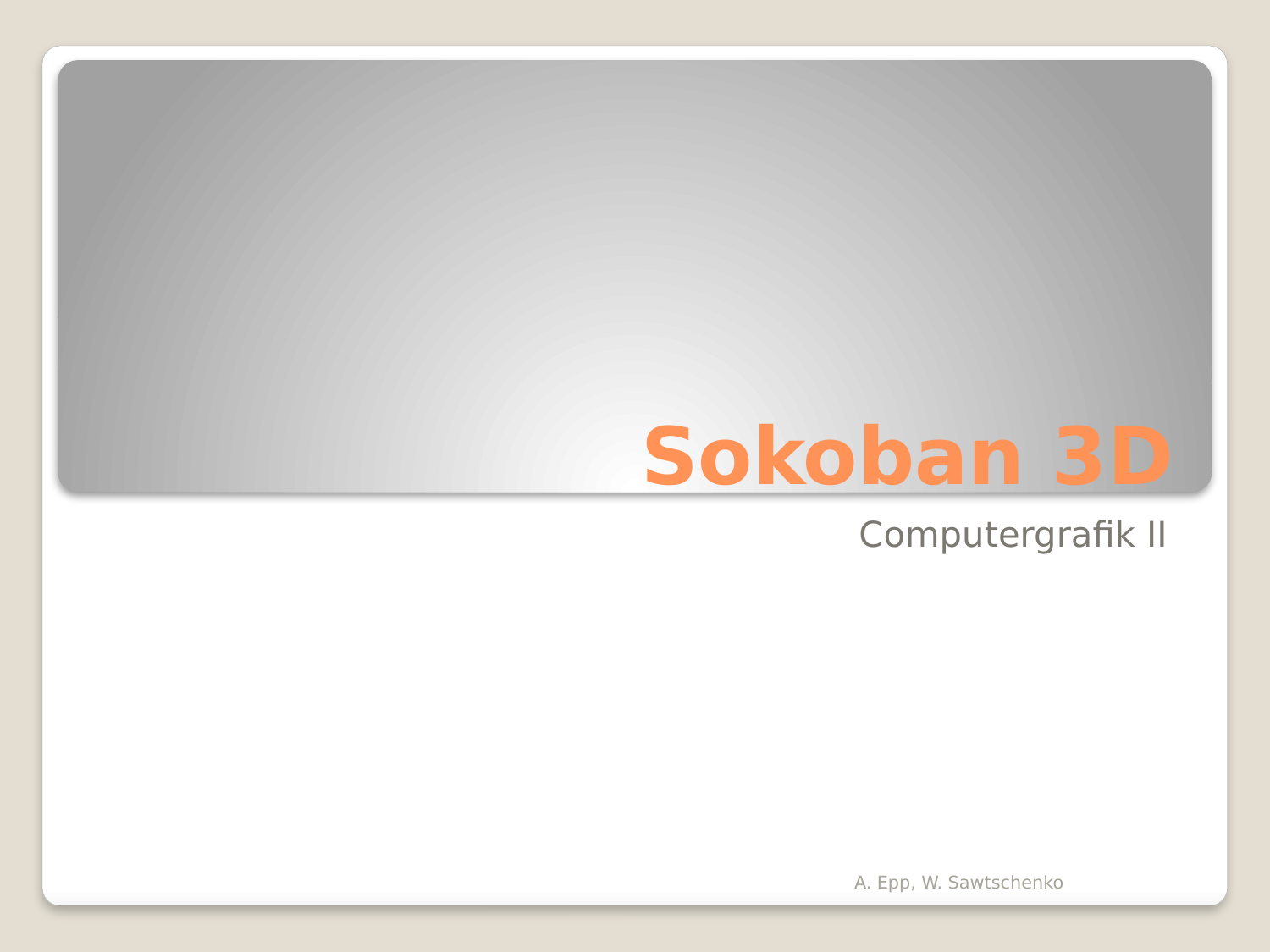

# Sokoban 3D
Computergrafik II
A. Epp, W. Sawtschenko